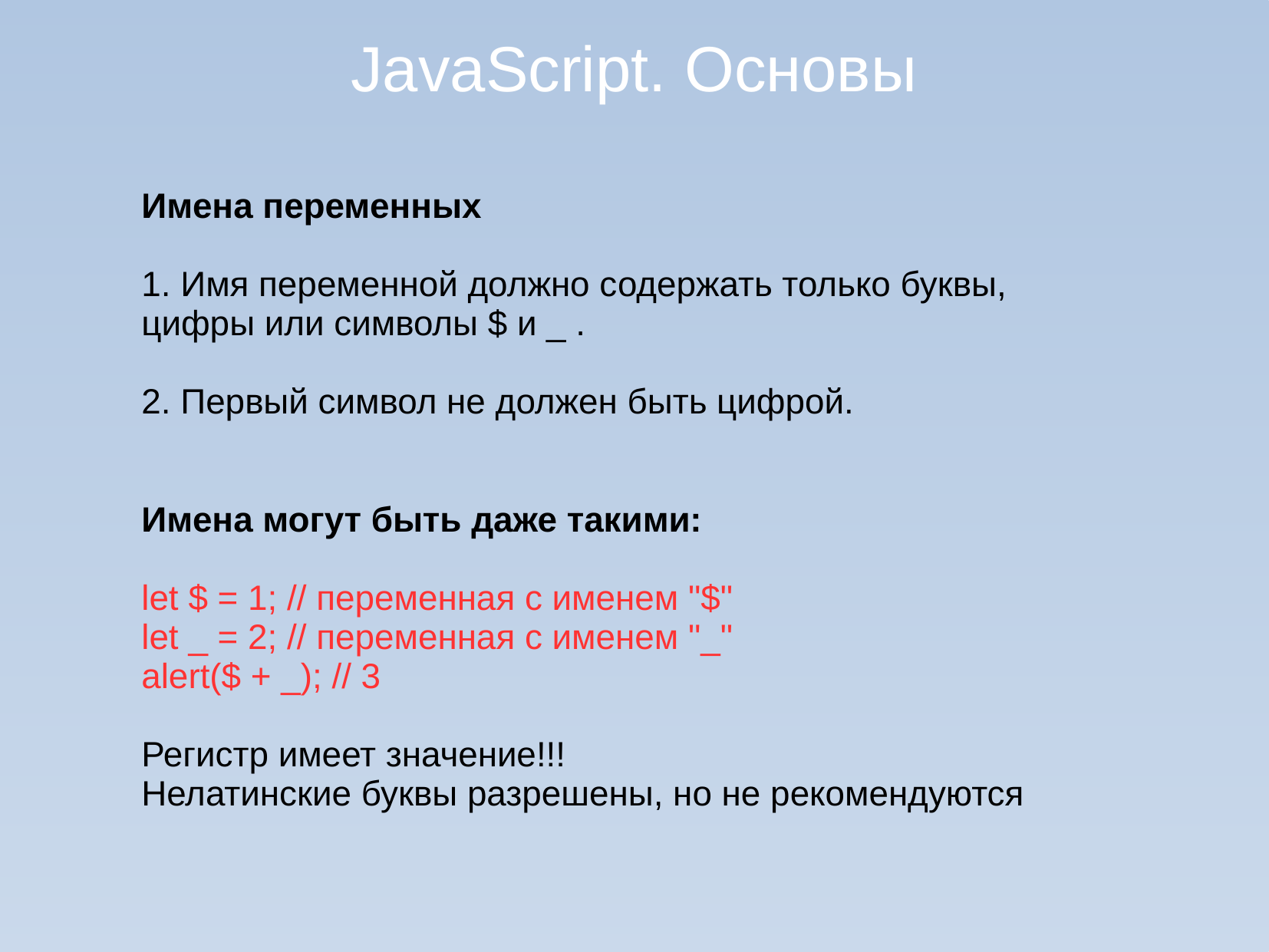

JavaScript. Основы
Имена переменных

1. Имя переменной должно содержать только буквы,
цифры или символы $ и _ .

2. Первый символ не должен быть цифрой.

Имена могут быть даже такими:

let $ = 1; // переменная с именем "$"
let _ = 2; // переменная с именем "_"
alert($ + _); // 3

Регистр имеет значение!!!
Нелатинские буквы разрешены, но не рекомендуются